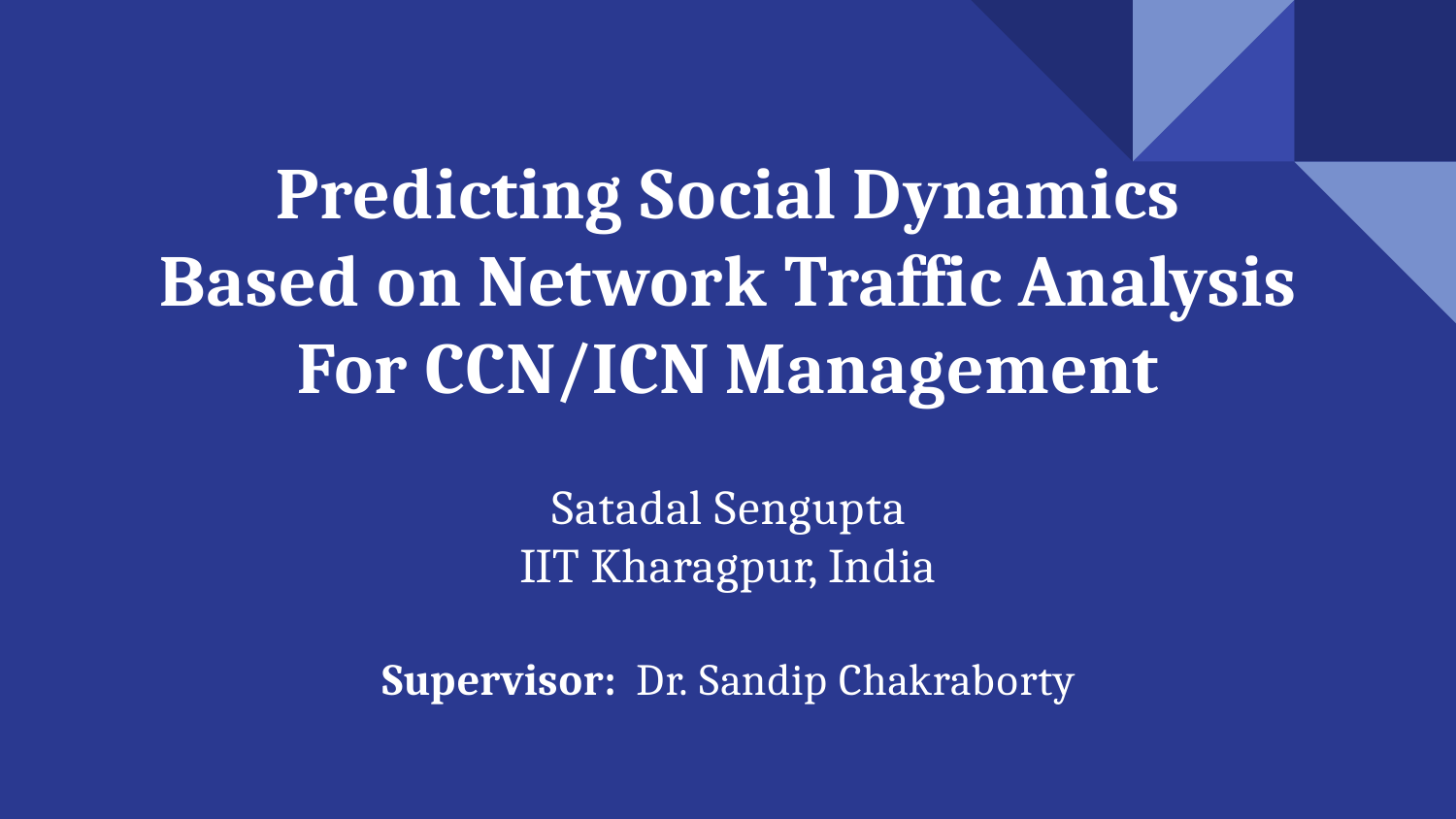

# Predicting Social Dynamics Based on Network Traffic Analysis For CCN/ICN Management Satadal Sengupta IIT Kharagpur, India Supervisor:  Dr. Sandip Chakraborty
1